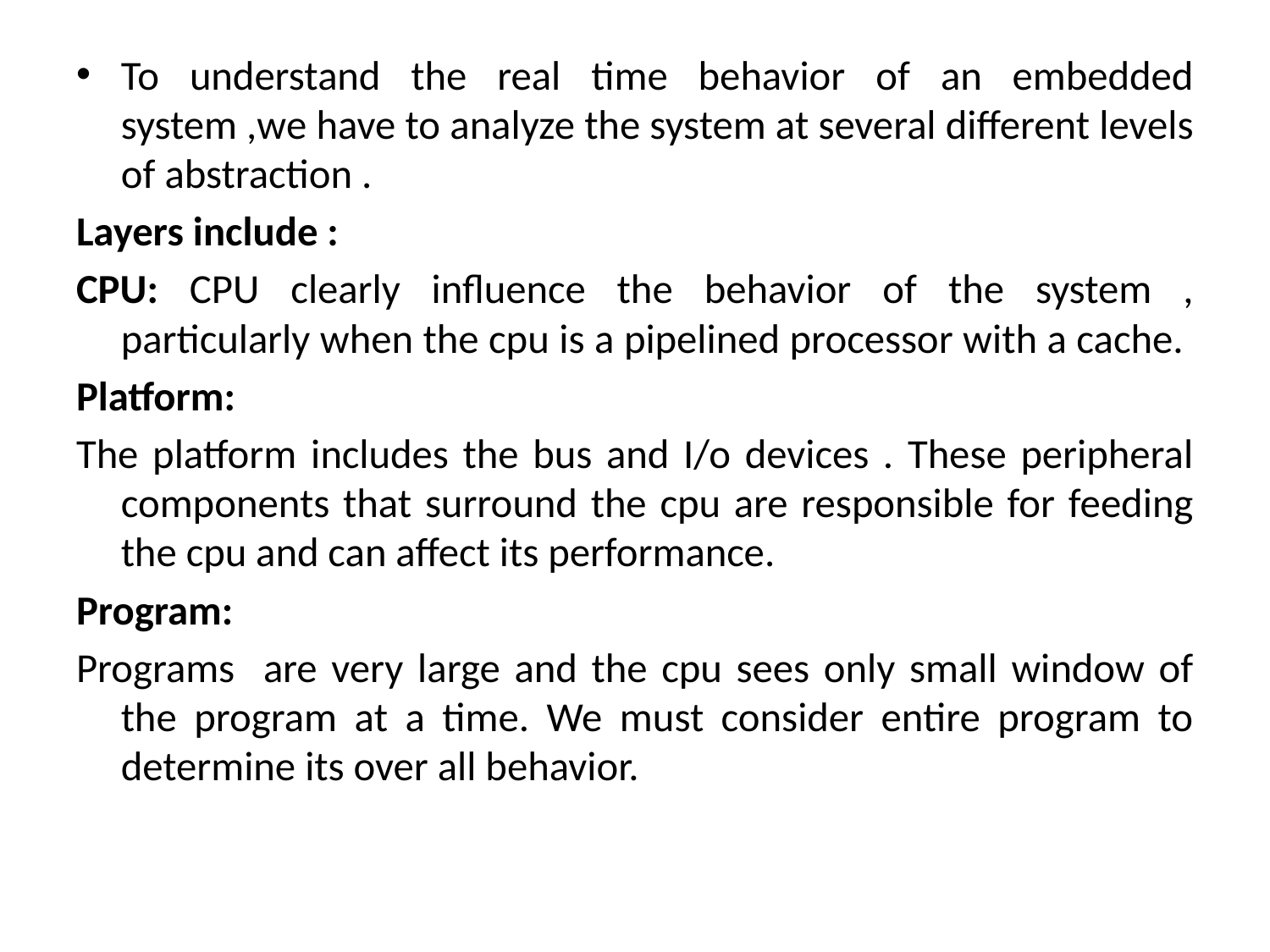

To understand the real time behavior of an embedded system ,we have to analyze the system at several different levels of abstraction .
Layers include :
CPU: CPU clearly influence the behavior of the system , particularly when the cpu is a pipelined processor with a cache.
Platform:
The platform includes the bus and I/o devices . These peripheral components that surround the cpu are responsible for feeding the cpu and can affect its performance.
Program:
Programs  are very large and the cpu sees only small window of the program at a time. We must consider entire program to determine its over all behavior.